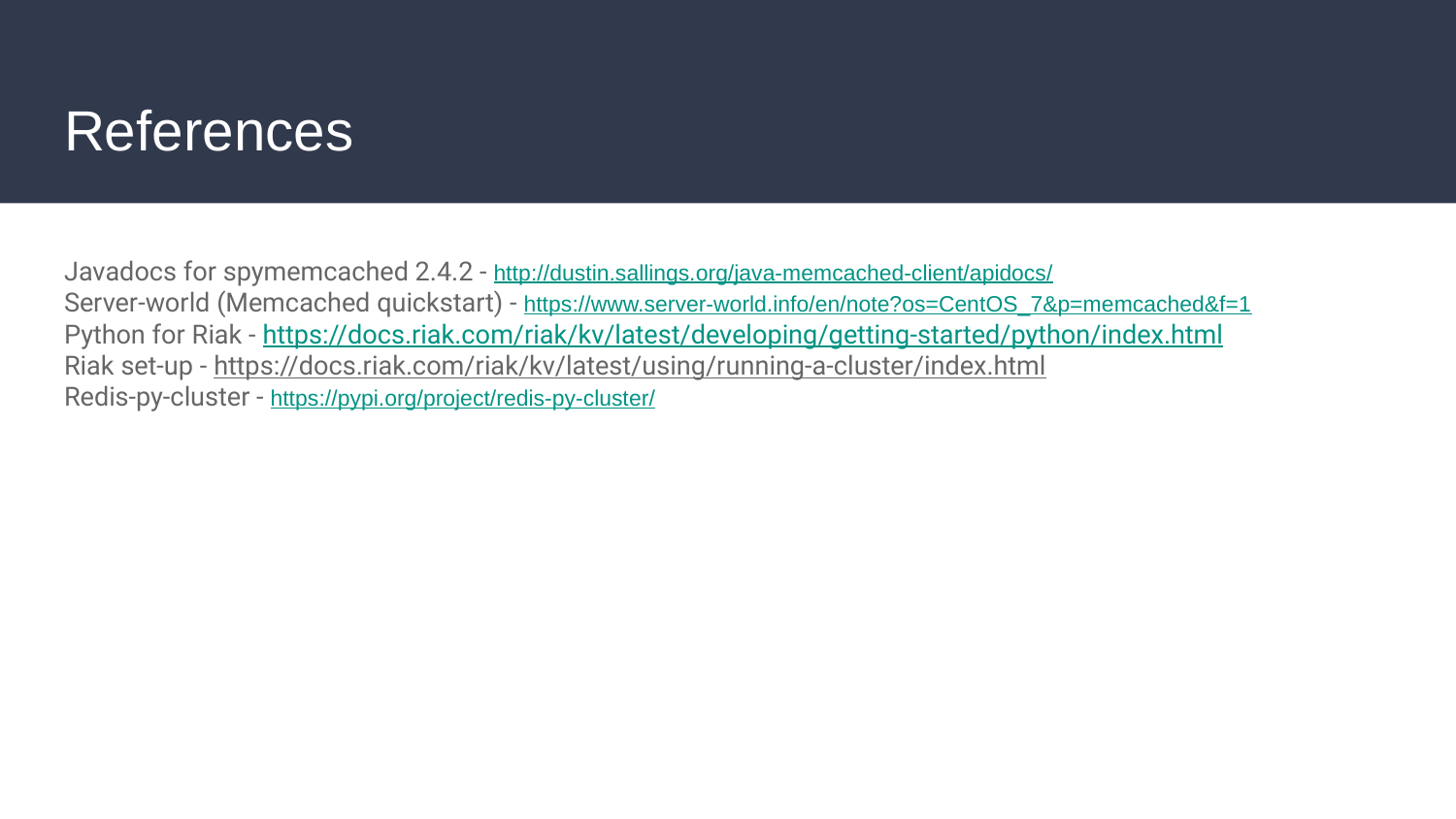

# References
Javadocs for spymemcached 2.4.2 - http://dustin.sallings.org/java-memcached-client/apidocs/
Server-world (Memcached quickstart) - https://www.server-world.info/en/note?os=CentOS_7&p=memcached&f=1
Python for Riak - https://docs.riak.com/riak/kv/latest/developing/getting-started/python/index.html
Riak set-up - https://docs.riak.com/riak/kv/latest/using/running-a-cluster/index.html
Redis-py-cluster - https://pypi.org/project/redis-py-cluster/